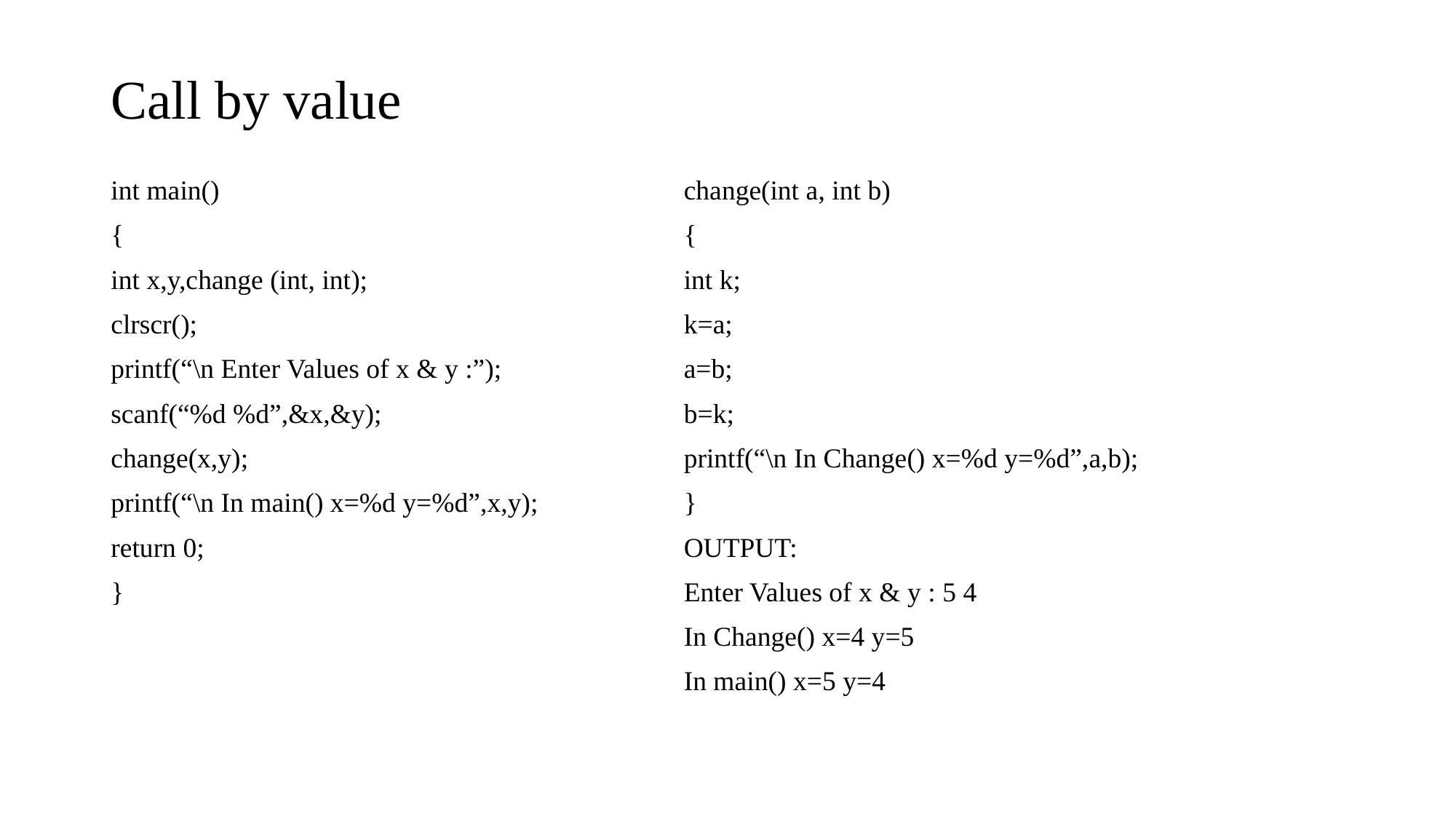

# Call by value
int main()
{
int x,y,change (int, int);
clrscr();
printf(“\n Enter Values of x & y :”);
scanf(“%d %d”,&x,&y);
change(x,y);
printf(“\n In main() x=%d y=%d”,x,y);
return 0;
}
change(int a, int b)
{
int k;
k=a;
a=b;
b=k;
printf(“\n In Change() x=%d y=%d”,a,b);
}
OUTPUT:
Enter Values of x & y : 5 4
In Change() x=4 y=5
In main() x=5 y=4